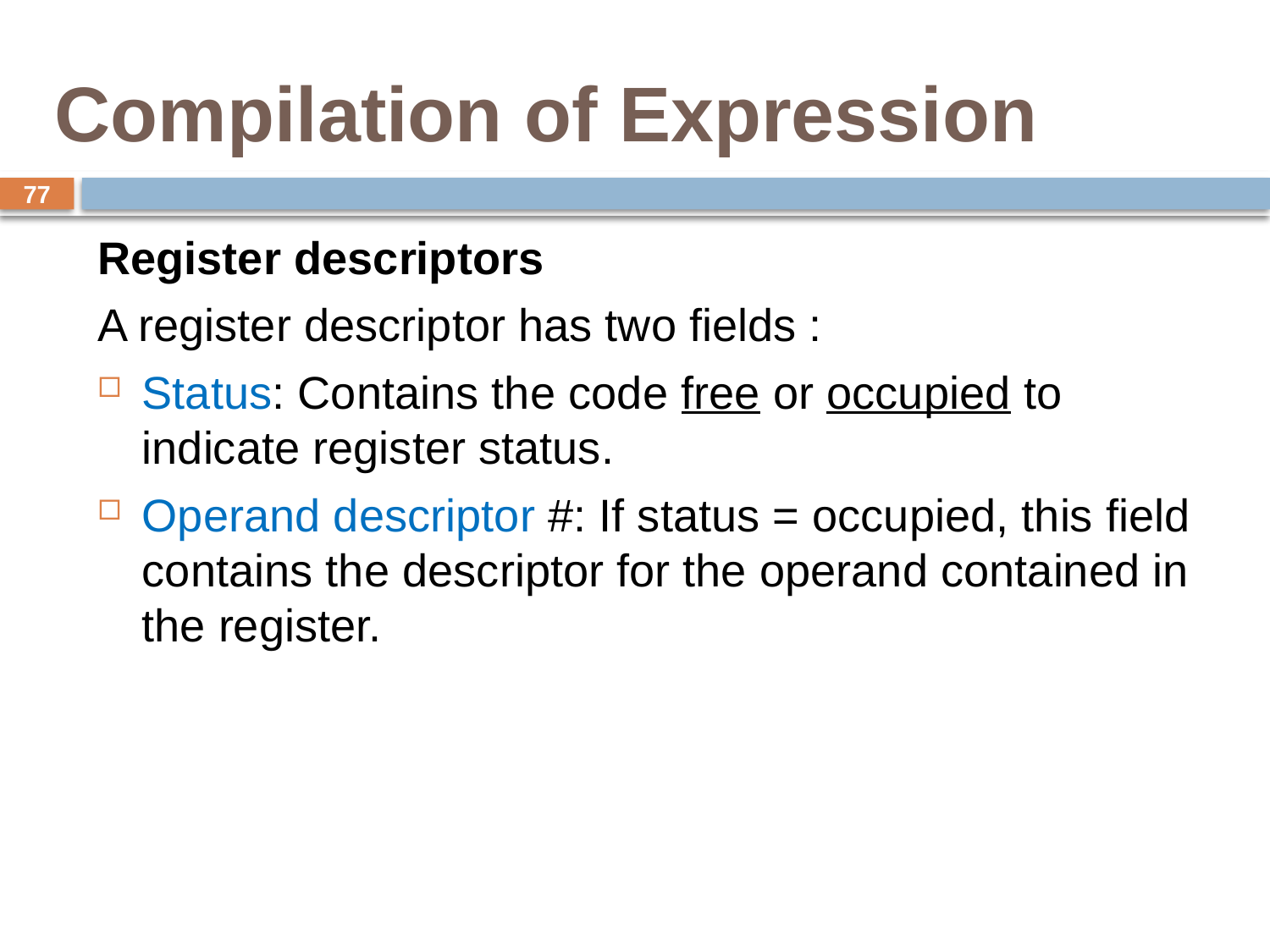

Compilation of Expression
77
Register descriptors
A register descriptor has two fields :
Status: Contains the code free or occupied to indicate register status.
Operand descriptor #: If status = occupied, this field contains the descriptor for the operand contained in the register.